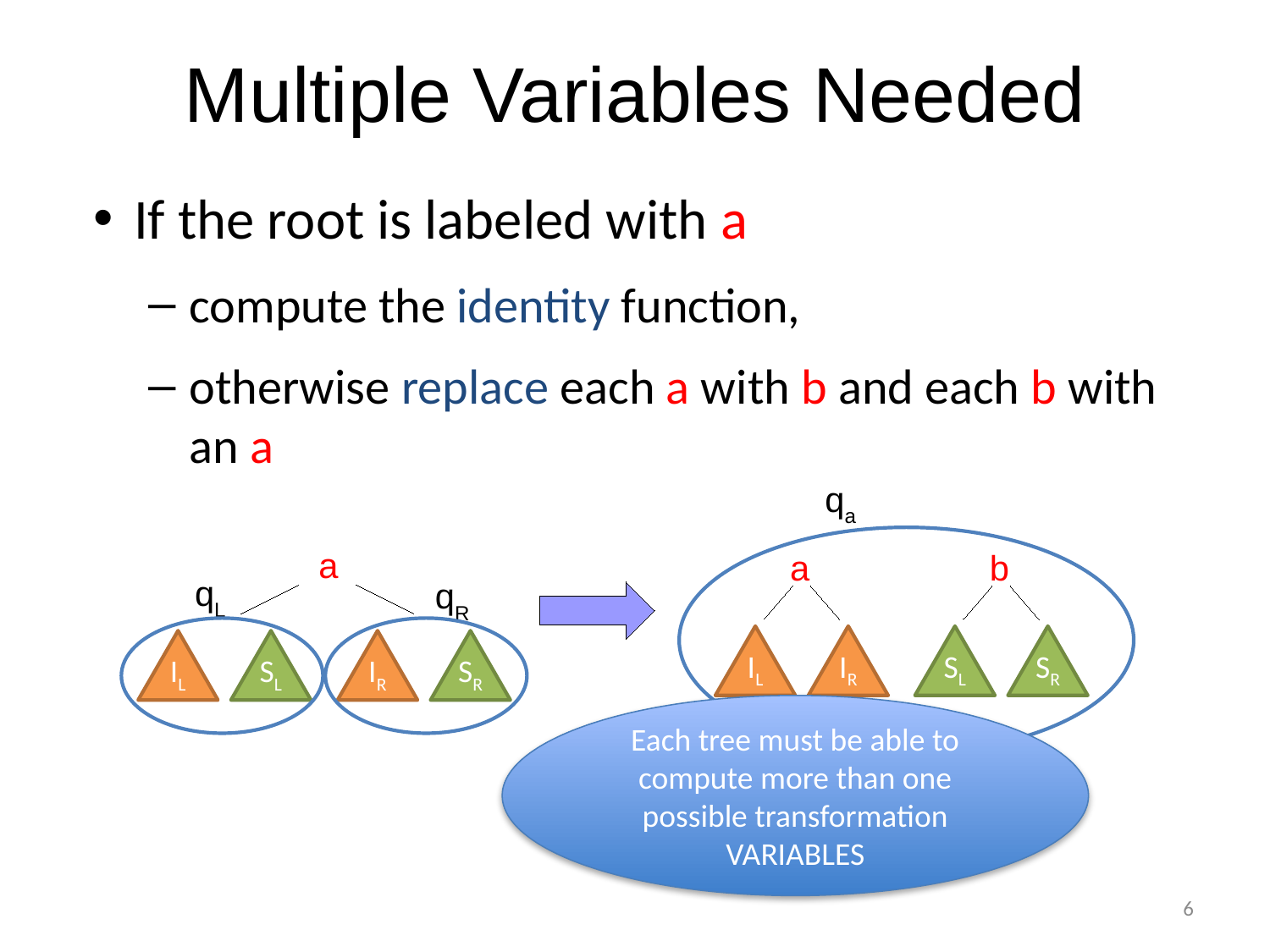

# Multiple Variables Needed
If the root is labeled with a
compute the identity function,
otherwise replace each a with b and each b with an a
qa

a
a
b
qL
qR

IL
IR
SL
SR
IL
SL
IR
SR
Each tree must be able to compute more than one possible transformation
VARIABLES
6